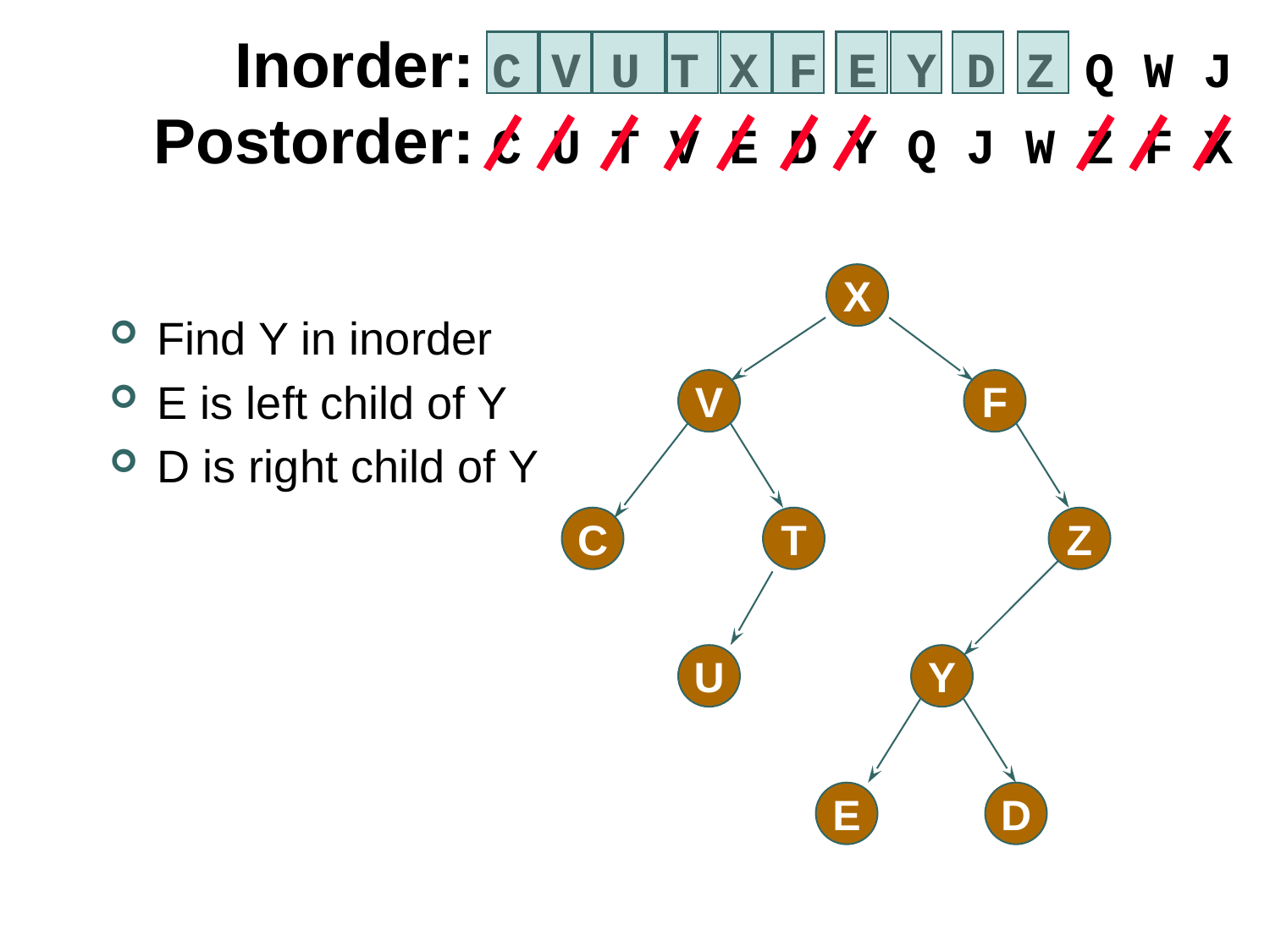

Inorder: C V U T X F E Y D Z Q W J
Postorder: C U T V E D Y Q J W Z F X

X

Find Y in inorder
E is left child of Y
D is right child of Y

V
F

C
T
Z

U
Y

E

D